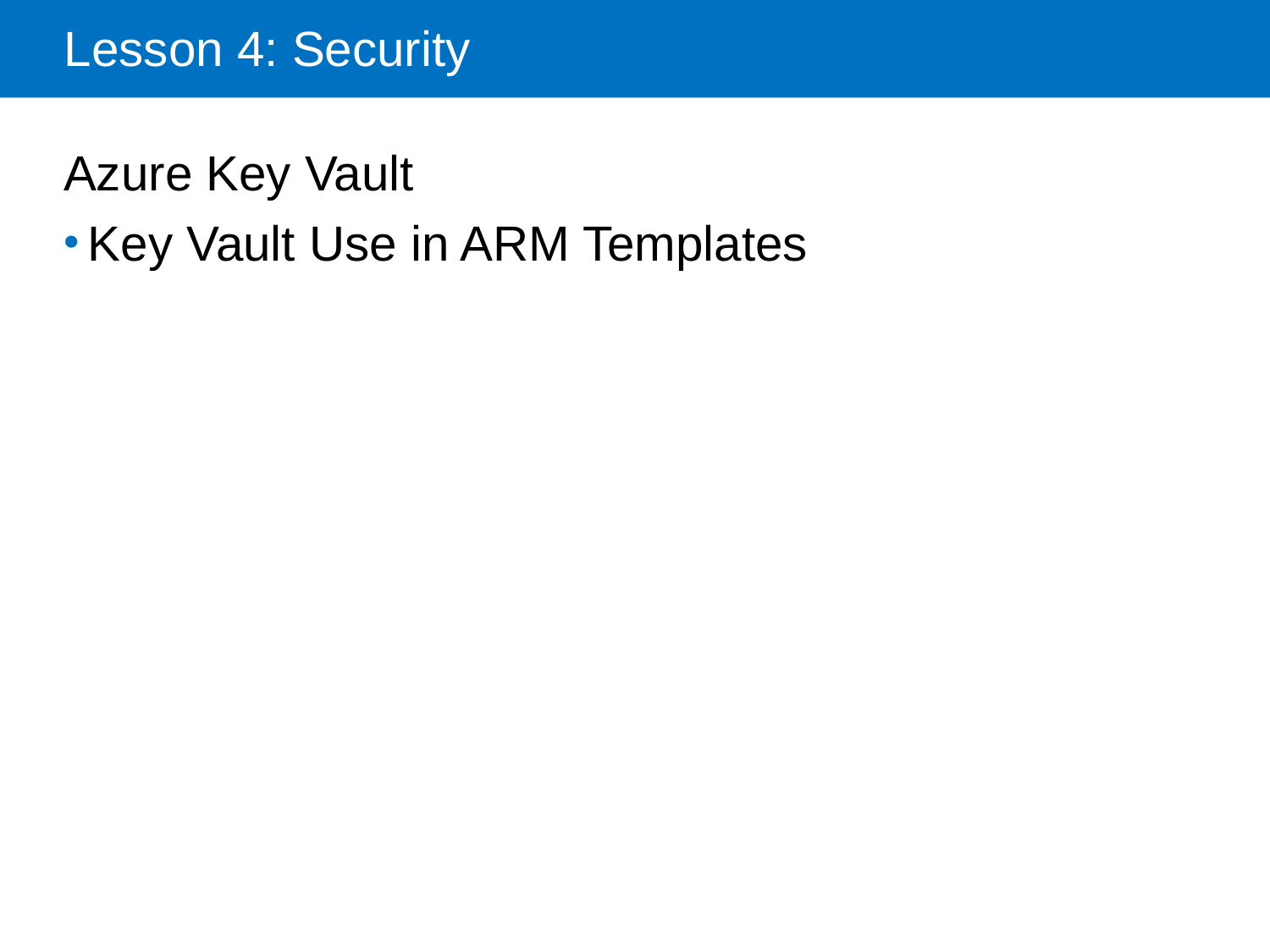

# Lesson 4: Security
Azure Key Vault
Key Vault Use in ARM Templates